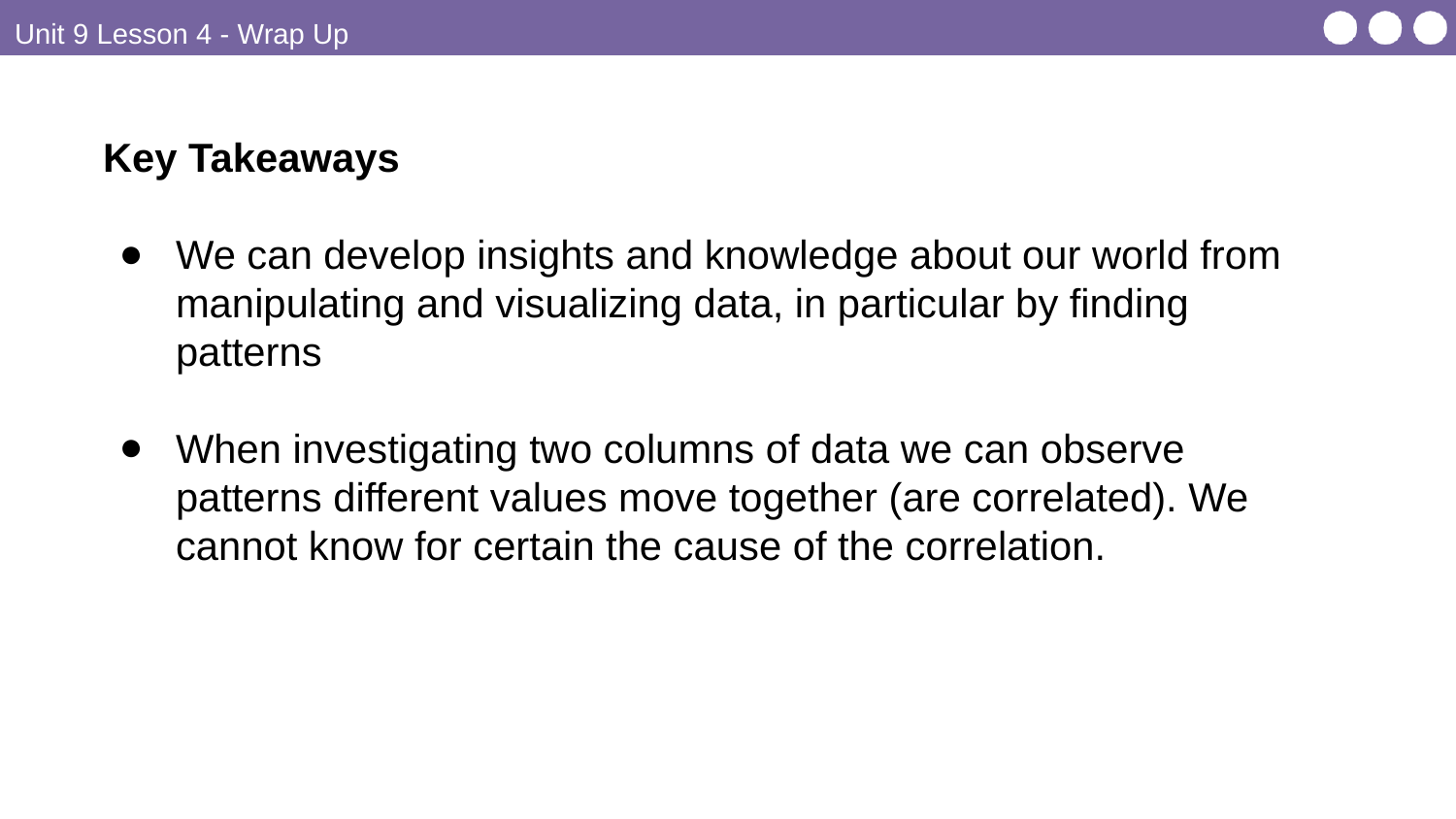

Unit 9 Lesson 4 - Wrap Up
Key Takeaways

We can develop insights and knowledge about our world from manipulating and visualizing data, in particular by finding patterns

When investigating two columns of data we can observe patterns different values move together (are correlated). We cannot know for certain the cause of the correlation.